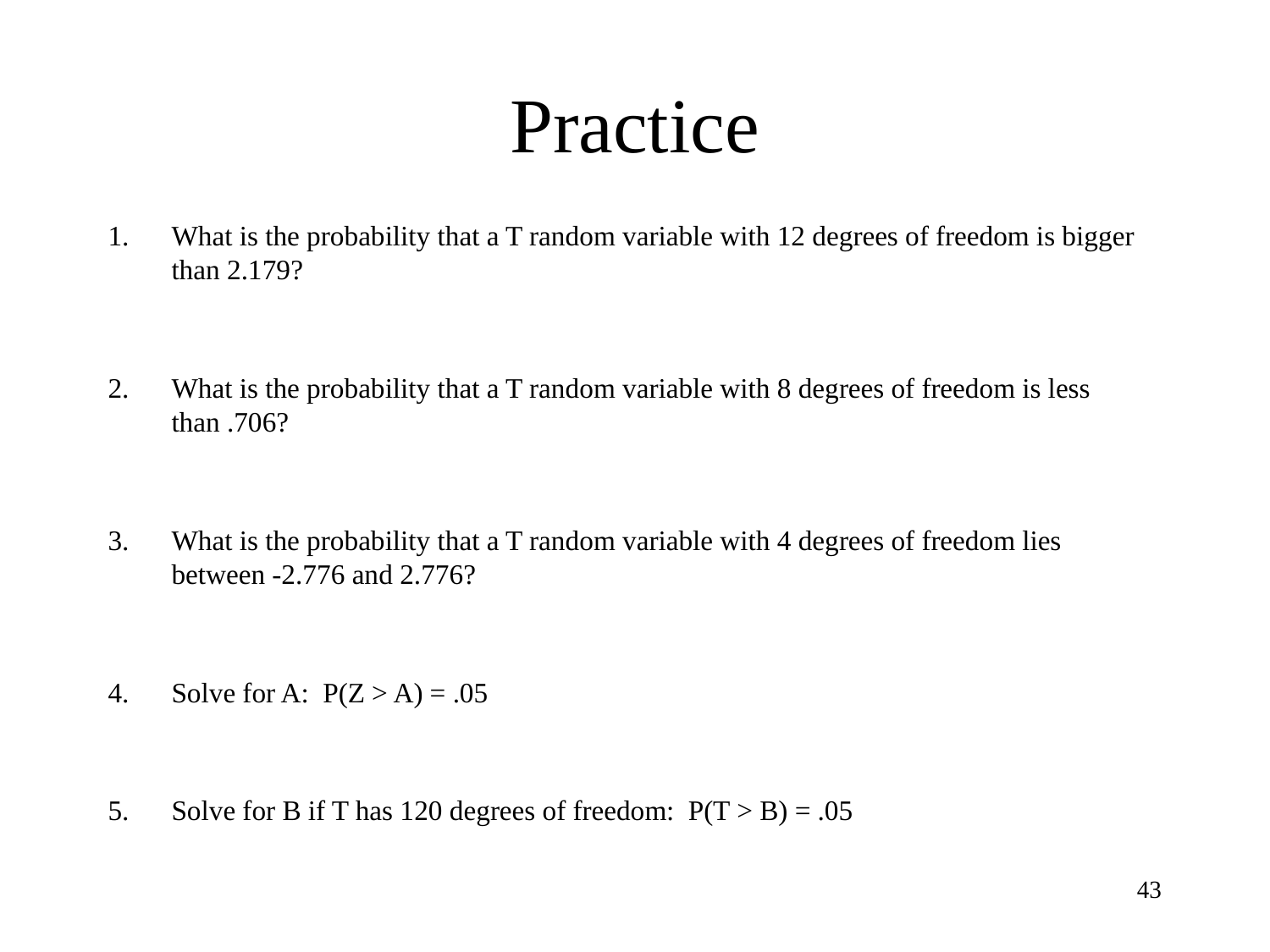

# Practice
What is the probability that a T random variable with 12 degrees of freedom is bigger than 2.179?

What is the probability that a T random variable with 8 degrees of freedom is less than .706?

What is the probability that a T random variable with 4 degrees of freedom lies between -2.776 and 2.776?

Solve for A:  P(Z > A) = .05

Solve for B if T has 120 degrees of freedom:  P(T > B) = .05

43